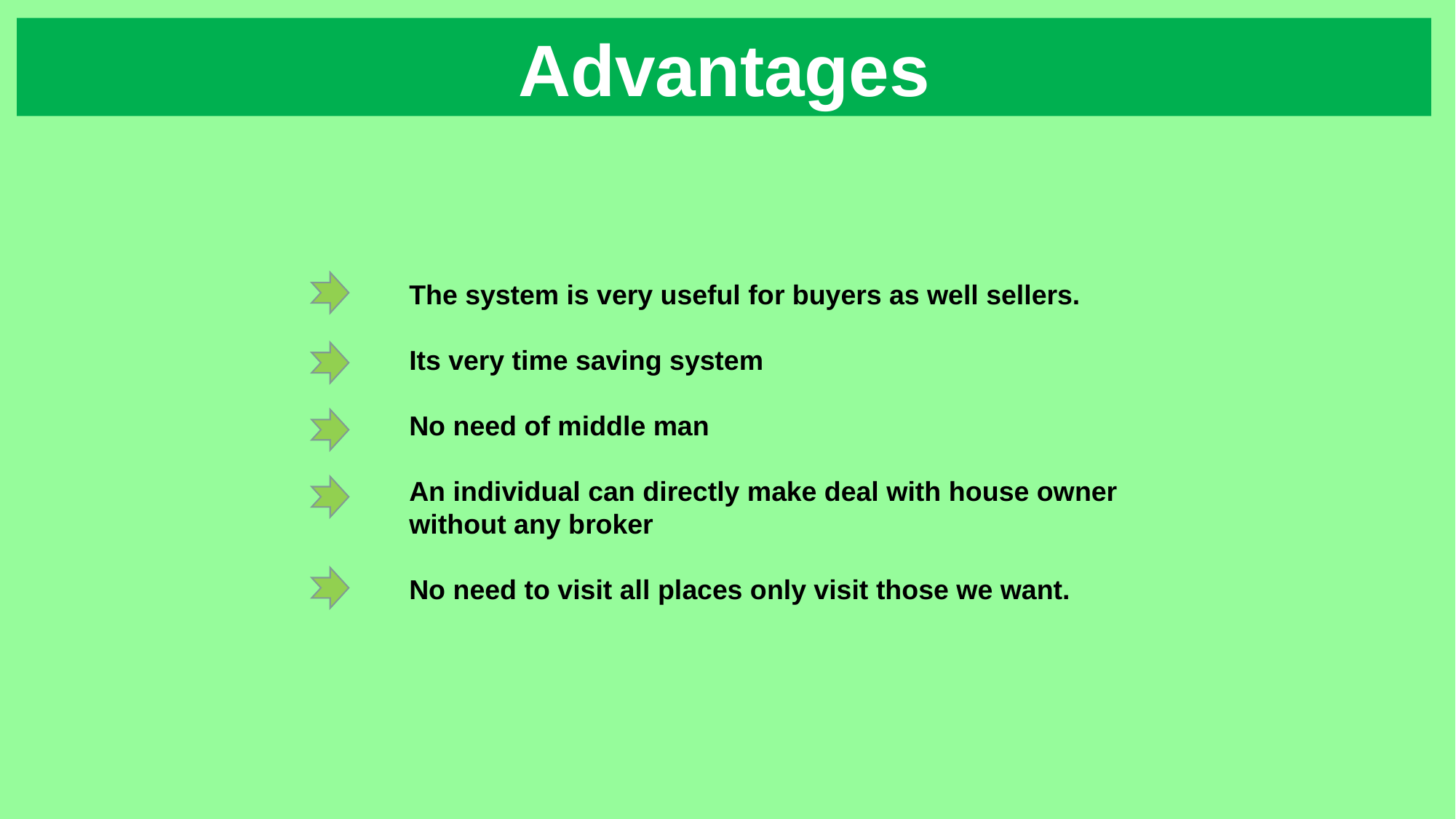

Advantages

The system is very useful for buyers as well sellers.

Its very time saving system

No need of middle man

An individual can directly make deal with house owner without any broker

No need to visit all places only visit those we want.